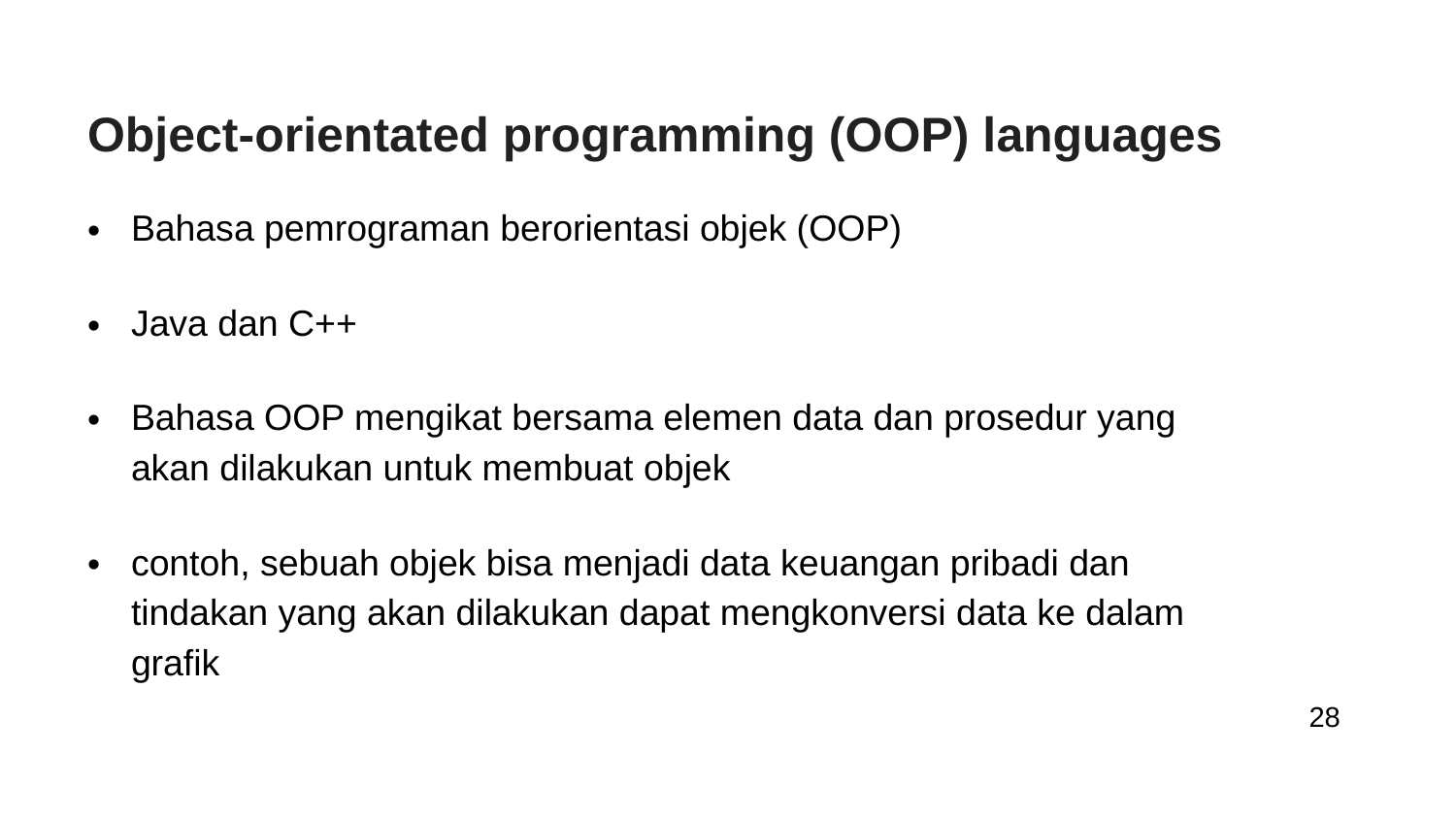

# Object-orientated programming (OOP) languages
Bahasa pemrograman berorientasi objek (OOP)
Java dan C++
Bahasa OOP mengikat bersama elemen data dan prosedur yang akan dilakukan untuk membuat objek
contoh, sebuah objek bisa menjadi data keuangan pribadi dan tindakan yang akan dilakukan dapat mengkonversi data ke dalam grafik
28